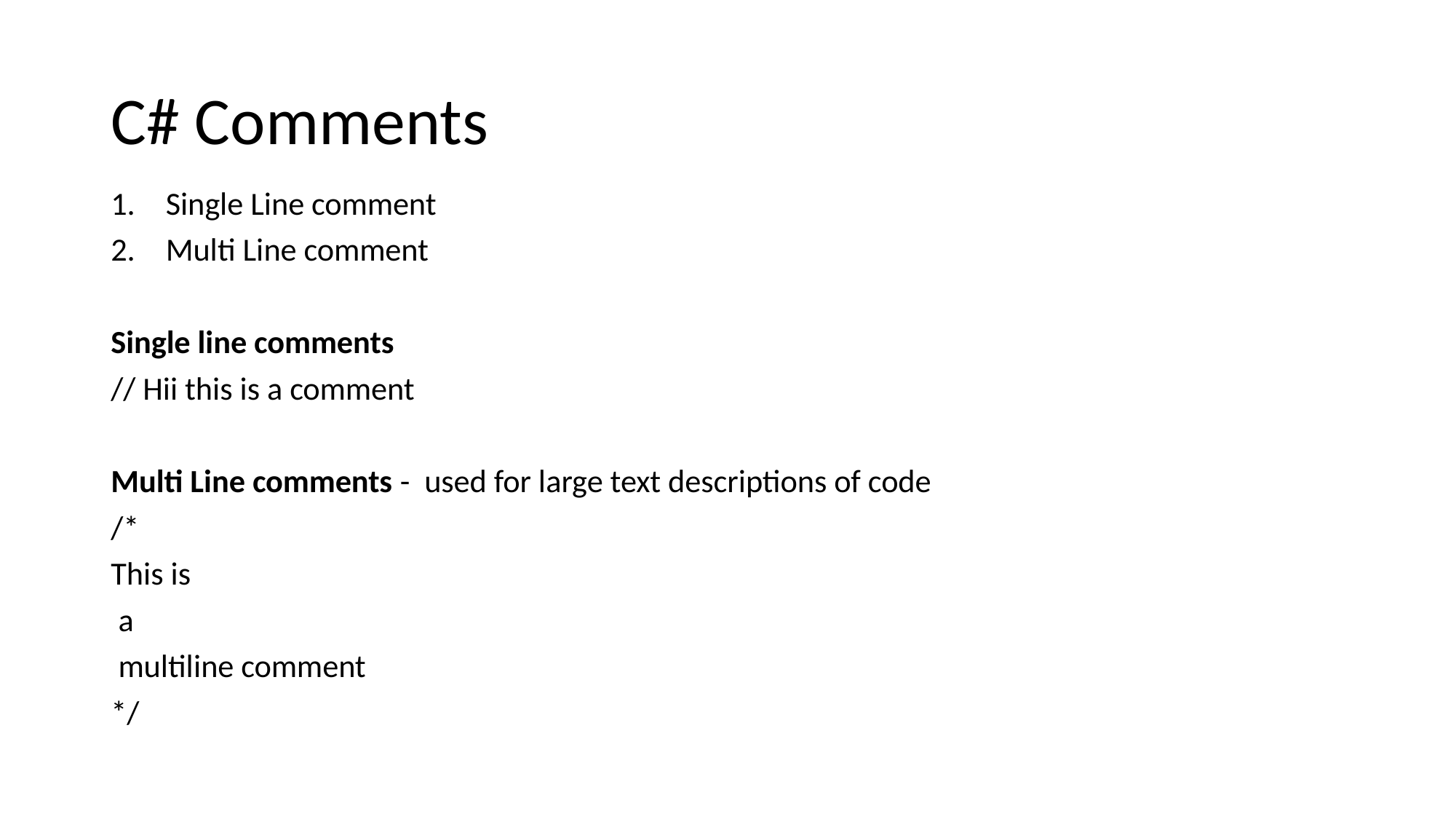

# C# Comments
Single Line comment
Multi Line comment

Single line comments
// Hii this is a comment

Multi Line comments -  used for large text descriptions of code
/*
This is
 a
 multiline comment
*/